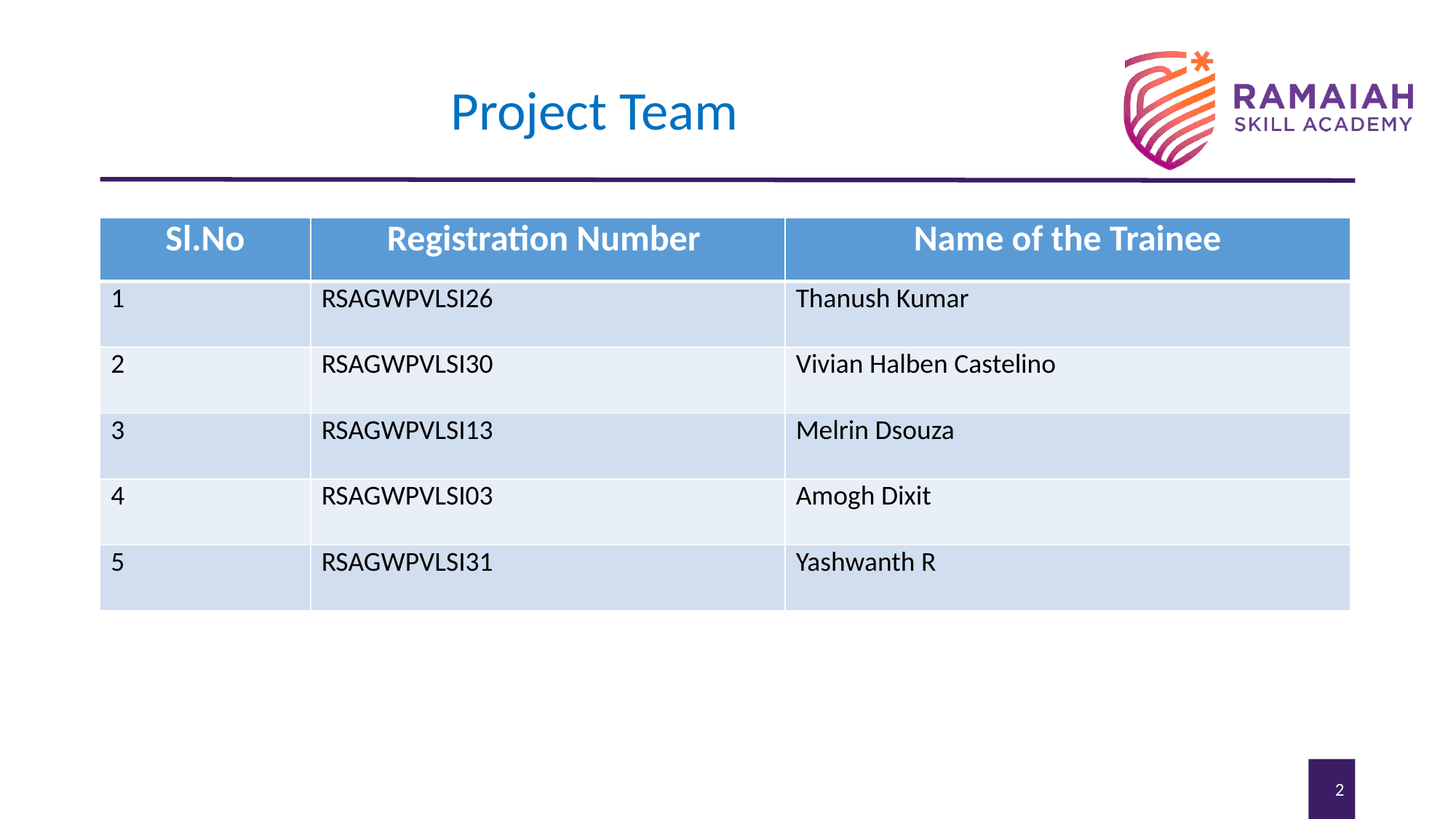

# Project Team
| Sl.No | Registration Number | Name of the Trainee |
| --- | --- | --- |
| 1 | RSAGWPVLSI26 | Thanush Kumar |
| 2 | RSAGWPVLSI30 | Vivian Halben Castelino |
| 3 | RSAGWPVLSI13 | Melrin Dsouza |
| 4 | RSAGWPVLSI03 | Amogh Dixit |
| 5 | RSAGWPVLSI31 | Yashwanth R |